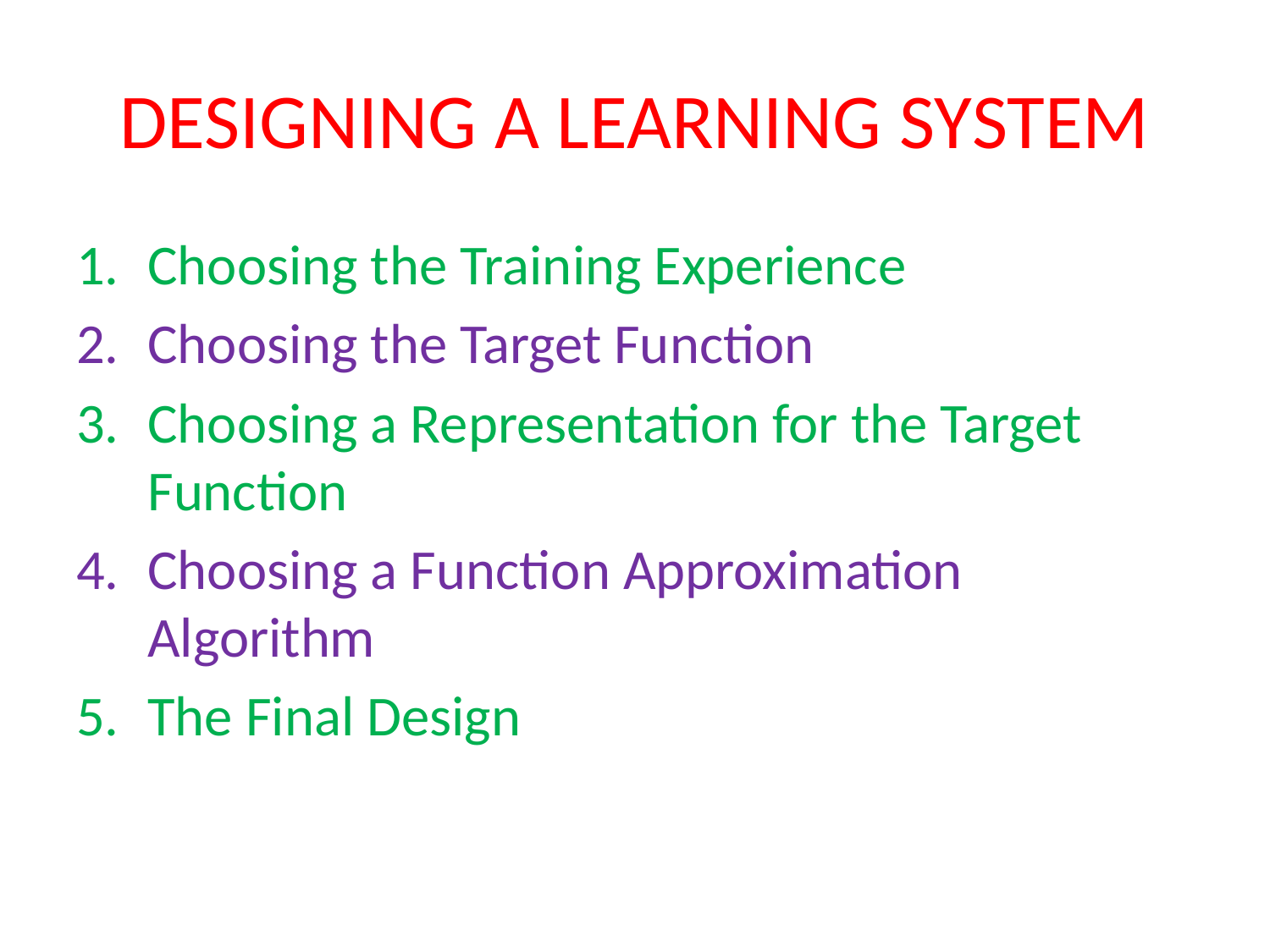

# DESIGNING A LEARNING SYSTEM
Choosing the Training Experience
Choosing the Target Function
Choosing a Representation for the Target Function
Choosing a Function Approximation Algorithm
The Final Design